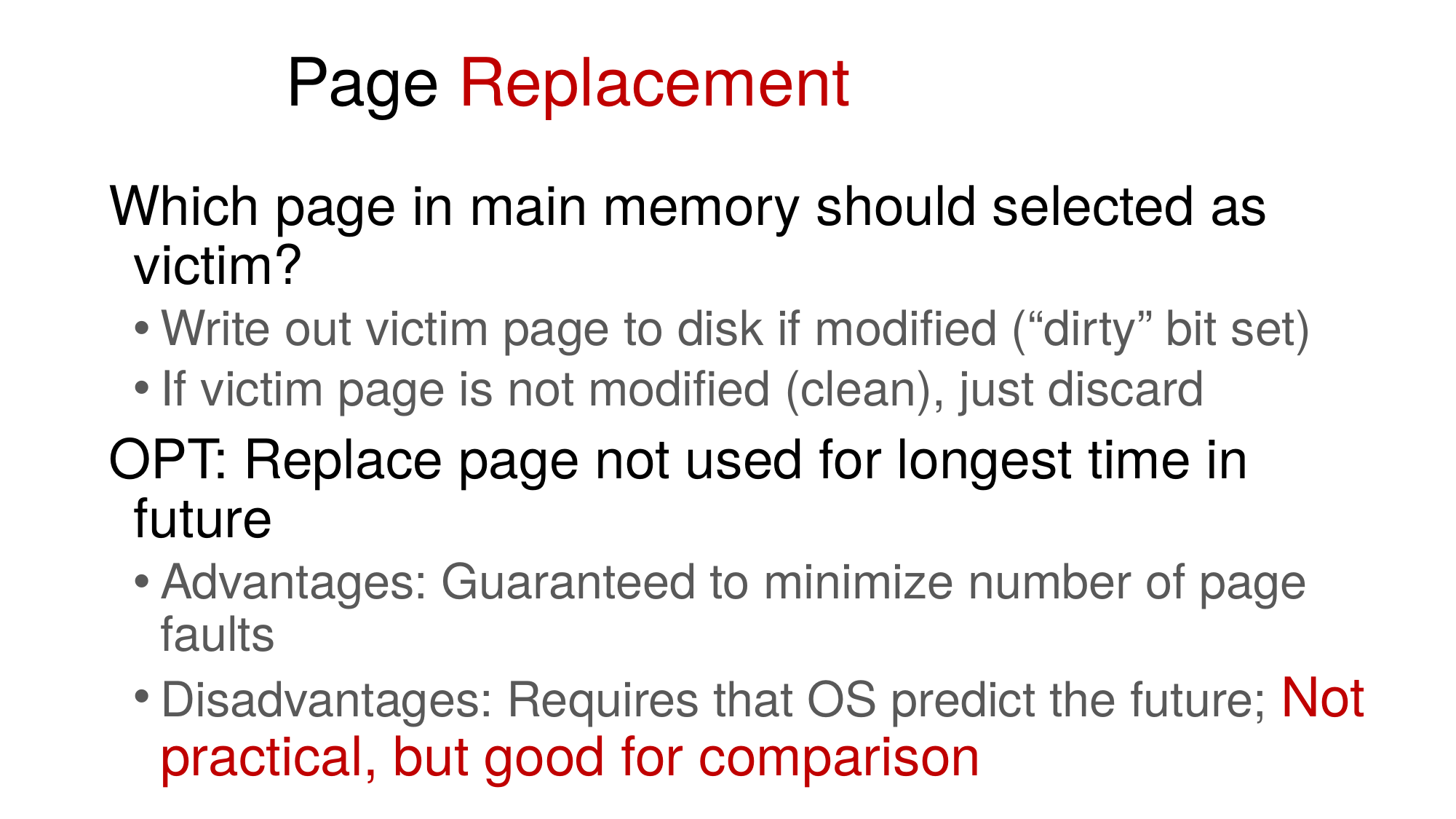

# Page Replacement
Which page in main memory should selected as victim?
Write out victim page to disk if modified (“dirty” bit set)
If victim page is not modified (clean), just discard
OPT: Replace page not used for longest time in future
Advantages: Guaranteed to minimize number of page faults
Disadvantages: Requires that OS predict the future; Not practical, but good for comparison